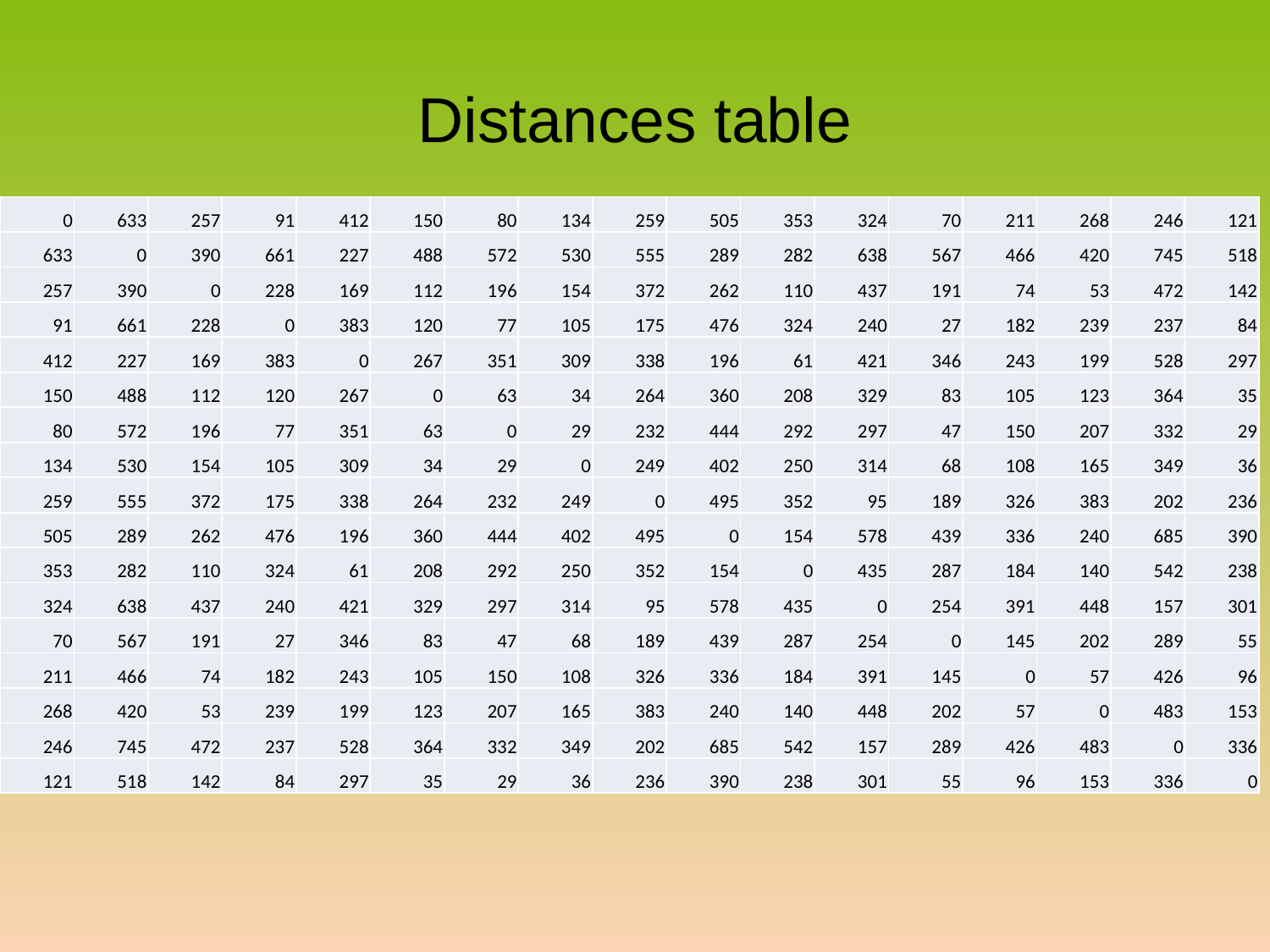

# Distances table
| 0 | 633 | 257 | 91 | 412 | 150 | 80 | 134 | 259 | 505 | 353 | 324 | 70 | 211 | 268 | 246 | 121 |
| --- | --- | --- | --- | --- | --- | --- | --- | --- | --- | --- | --- | --- | --- | --- | --- | --- |
| 633 | 0 | 390 | 661 | 227 | 488 | 572 | 530 | 555 | 289 | 282 | 638 | 567 | 466 | 420 | 745 | 518 |
| 257 | 390 | 0 | 228 | 169 | 112 | 196 | 154 | 372 | 262 | 110 | 437 | 191 | 74 | 53 | 472 | 142 |
| 91 | 661 | 228 | 0 | 383 | 120 | 77 | 105 | 175 | 476 | 324 | 240 | 27 | 182 | 239 | 237 | 84 |
| 412 | 227 | 169 | 383 | 0 | 267 | 351 | 309 | 338 | 196 | 61 | 421 | 346 | 243 | 199 | 528 | 297 |
| 150 | 488 | 112 | 120 | 267 | 0 | 63 | 34 | 264 | 360 | 208 | 329 | 83 | 105 | 123 | 364 | 35 |
| 80 | 572 | 196 | 77 | 351 | 63 | 0 | 29 | 232 | 444 | 292 | 297 | 47 | 150 | 207 | 332 | 29 |
| 134 | 530 | 154 | 105 | 309 | 34 | 29 | 0 | 249 | 402 | 250 | 314 | 68 | 108 | 165 | 349 | 36 |
| 259 | 555 | 372 | 175 | 338 | 264 | 232 | 249 | 0 | 495 | 352 | 95 | 189 | 326 | 383 | 202 | 236 |
| 505 | 289 | 262 | 476 | 196 | 360 | 444 | 402 | 495 | 0 | 154 | 578 | 439 | 336 | 240 | 685 | 390 |
| 353 | 282 | 110 | 324 | 61 | 208 | 292 | 250 | 352 | 154 | 0 | 435 | 287 | 184 | 140 | 542 | 238 |
| 324 | 638 | 437 | 240 | 421 | 329 | 297 | 314 | 95 | 578 | 435 | 0 | 254 | 391 | 448 | 157 | 301 |
| 70 | 567 | 191 | 27 | 346 | 83 | 47 | 68 | 189 | 439 | 287 | 254 | 0 | 145 | 202 | 289 | 55 |
| 211 | 466 | 74 | 182 | 243 | 105 | 150 | 108 | 326 | 336 | 184 | 391 | 145 | 0 | 57 | 426 | 96 |
| 268 | 420 | 53 | 239 | 199 | 123 | 207 | 165 | 383 | 240 | 140 | 448 | 202 | 57 | 0 | 483 | 153 |
| 246 | 745 | 472 | 237 | 528 | 364 | 332 | 349 | 202 | 685 | 542 | 157 | 289 | 426 | 483 | 0 | 336 |
| 121 | 518 | 142 | 84 | 297 | 35 | 29 | 36 | 236 | 390 | 238 | 301 | 55 | 96 | 153 | 336 | 0 |